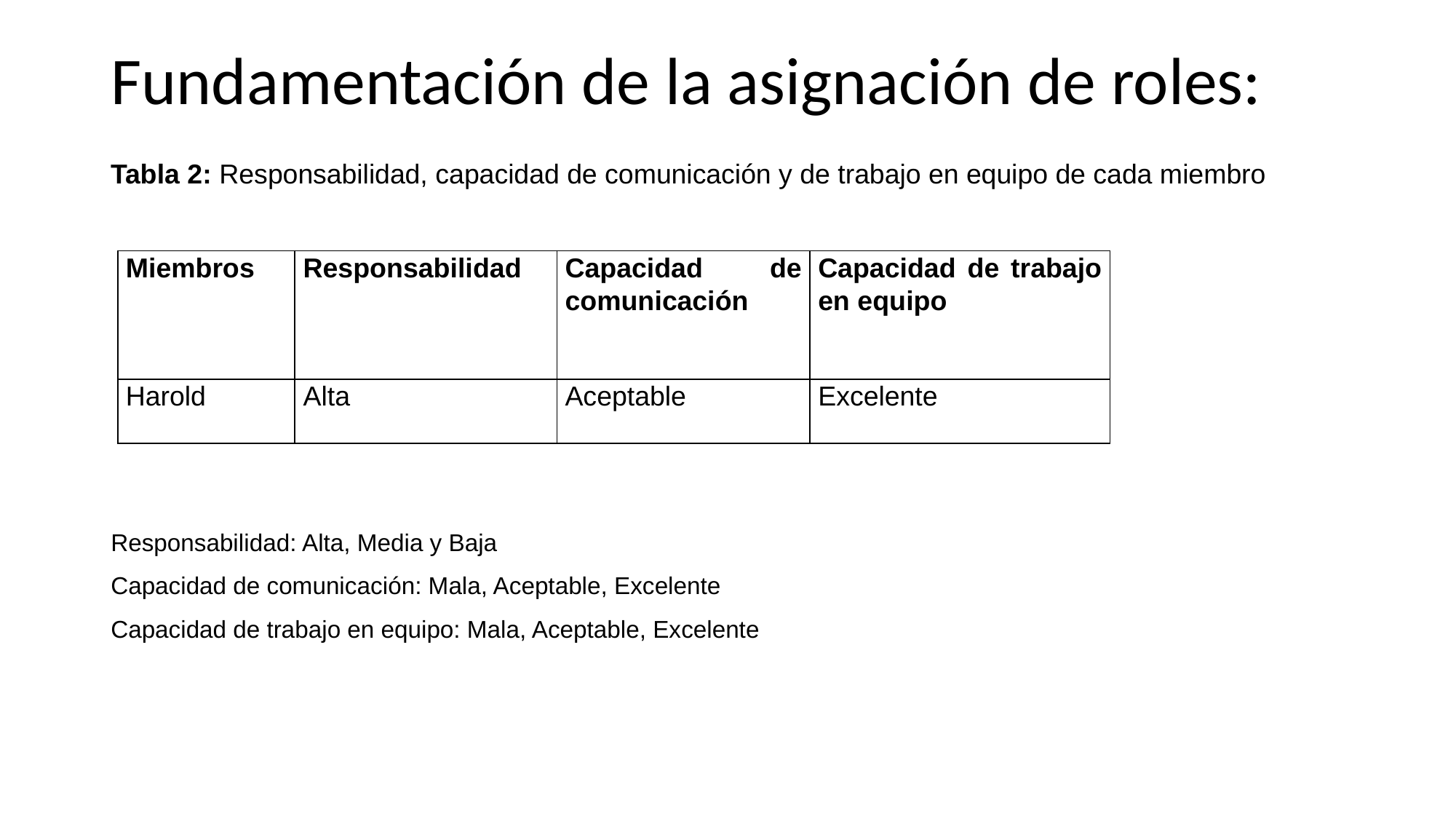

# Fundamentación de la asignación de roles:
Tabla 2: Responsabilidad, capacidad de comunicación y de trabajo en equipo de cada miembro
| Miembros | Responsabilidad | Capacidad de comunicación | Capacidad de trabajo en equipo |
| --- | --- | --- | --- |
| Harold | Alta | Aceptable | Excelente |
Responsabilidad: Alta, Media y Baja
Capacidad de comunicación: Mala, Aceptable, Excelente
Capacidad de trabajo en equipo: Mala, Aceptable, Excelente